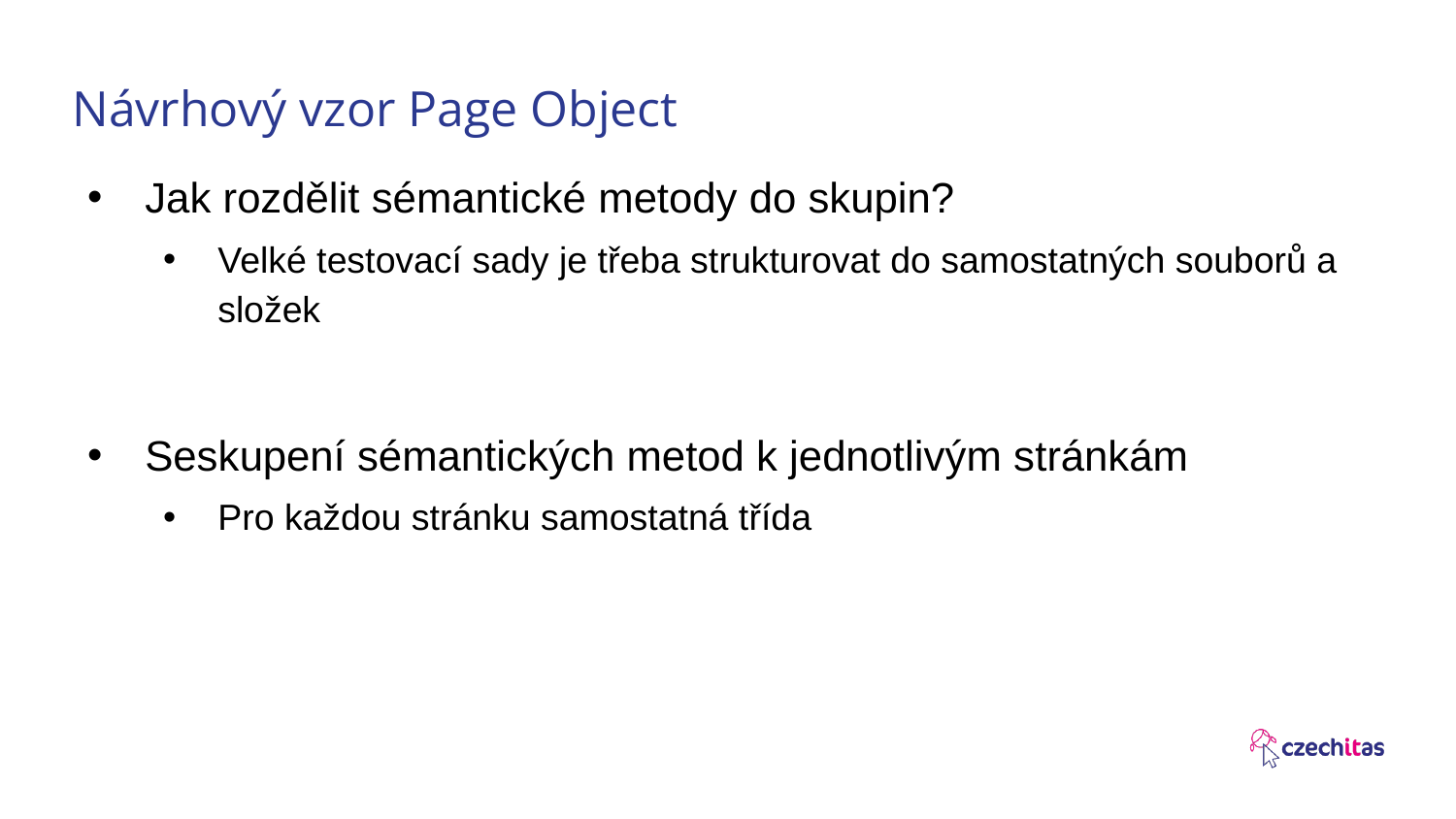

# Návrhový vzor Page Object
Jak rozdělit sémantické metody do skupin?
Velké testovací sady je třeba strukturovat do samostatných souborů a složek

Seskupení sémantických metod k jednotlivým stránkám
Pro každou stránku samostatná třída